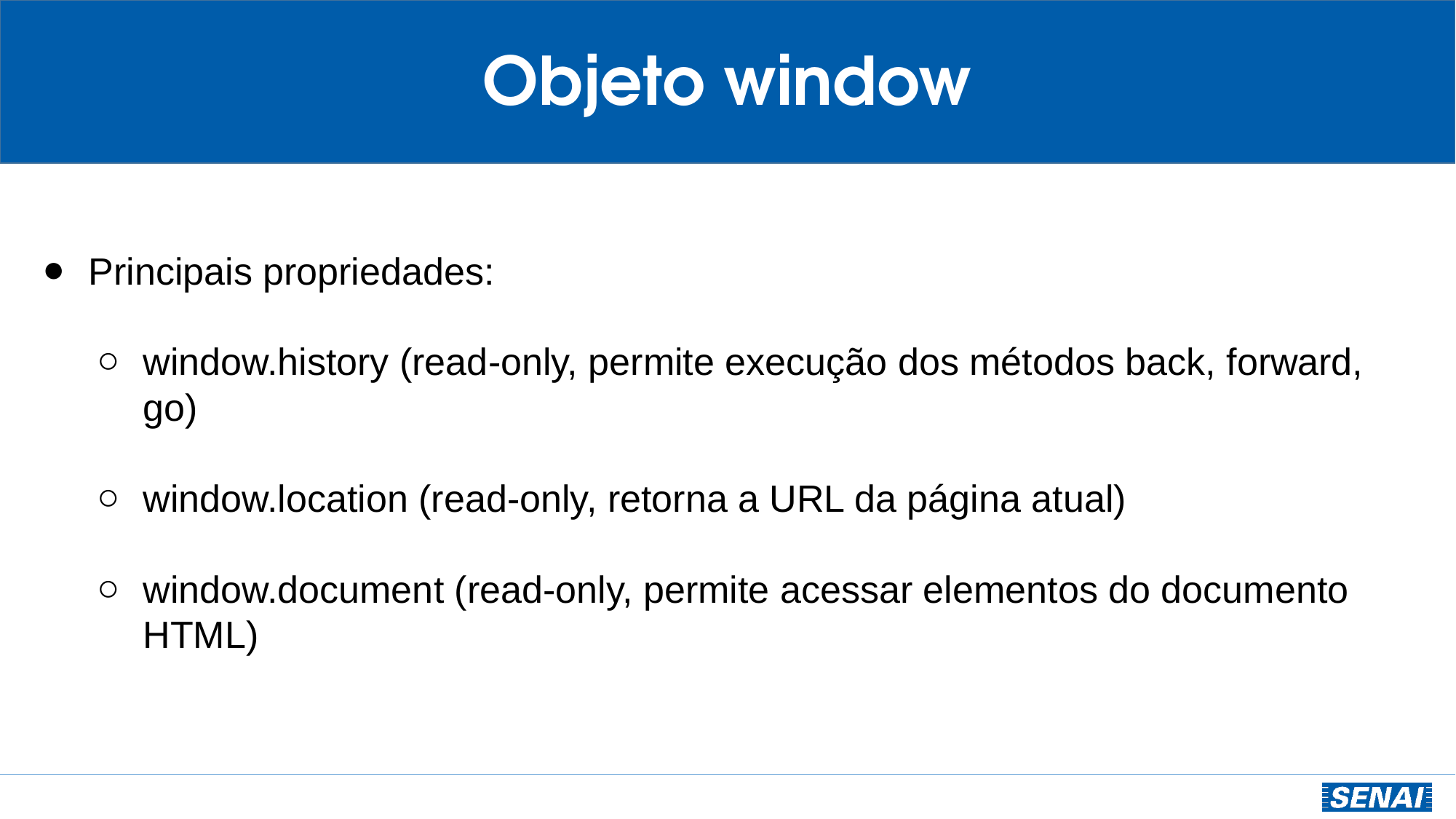

# Objeto window

Principais propriedades:

window.history (read-only, permite execução dos métodos back, forward, go)

window.location (read-only, retorna a URL da página atual)

window.document (read-only, permite acessar elementos do documento HTML)